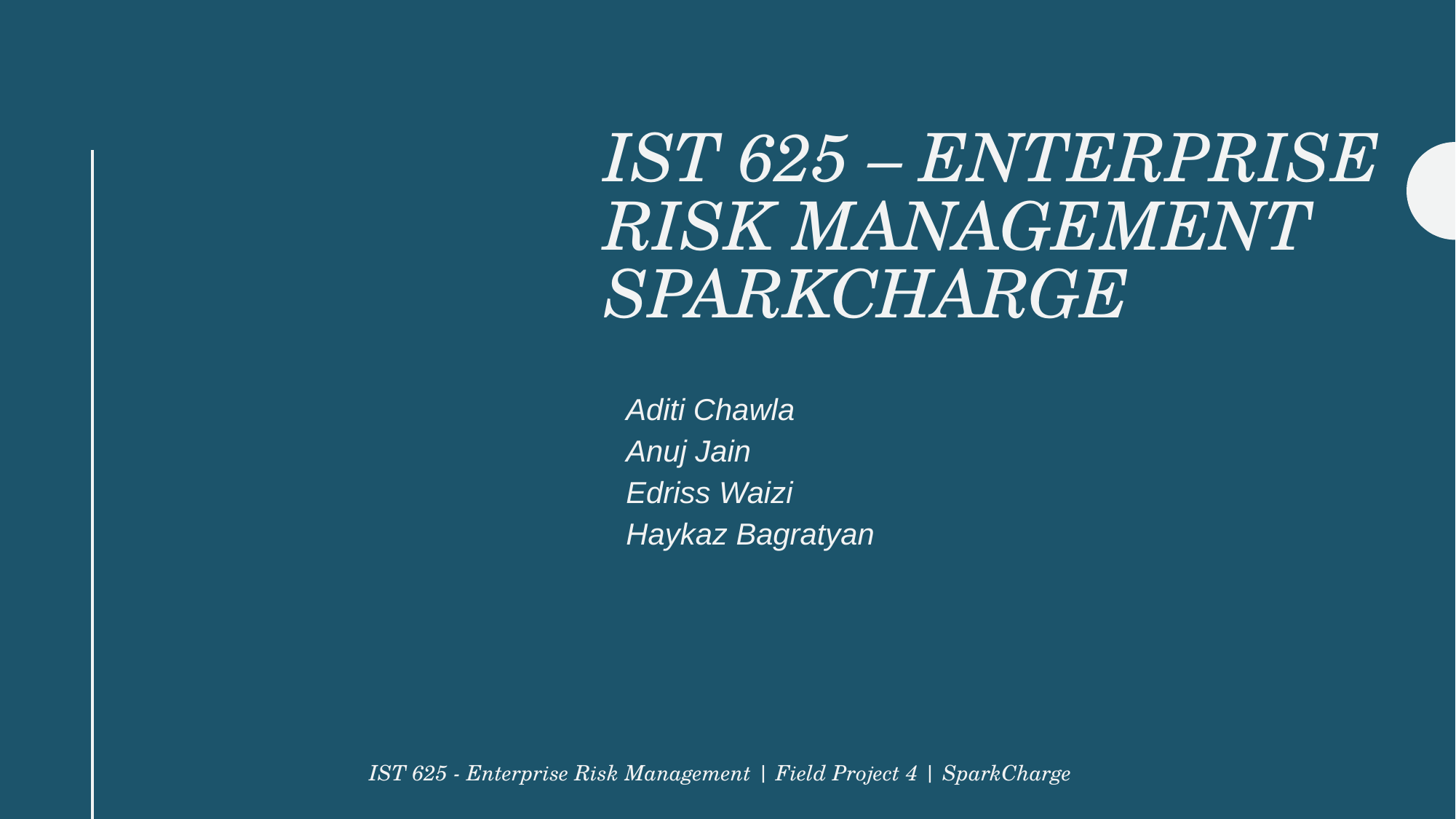

# IST 625 – Enterprise Risk management SPARKCHARGE
Aditi Chawla
Anuj Jain
Edriss Waizi
Haykaz Bagratyan
IST 625 - Enterprise Risk Management | Field Project 4 | SparkCharge